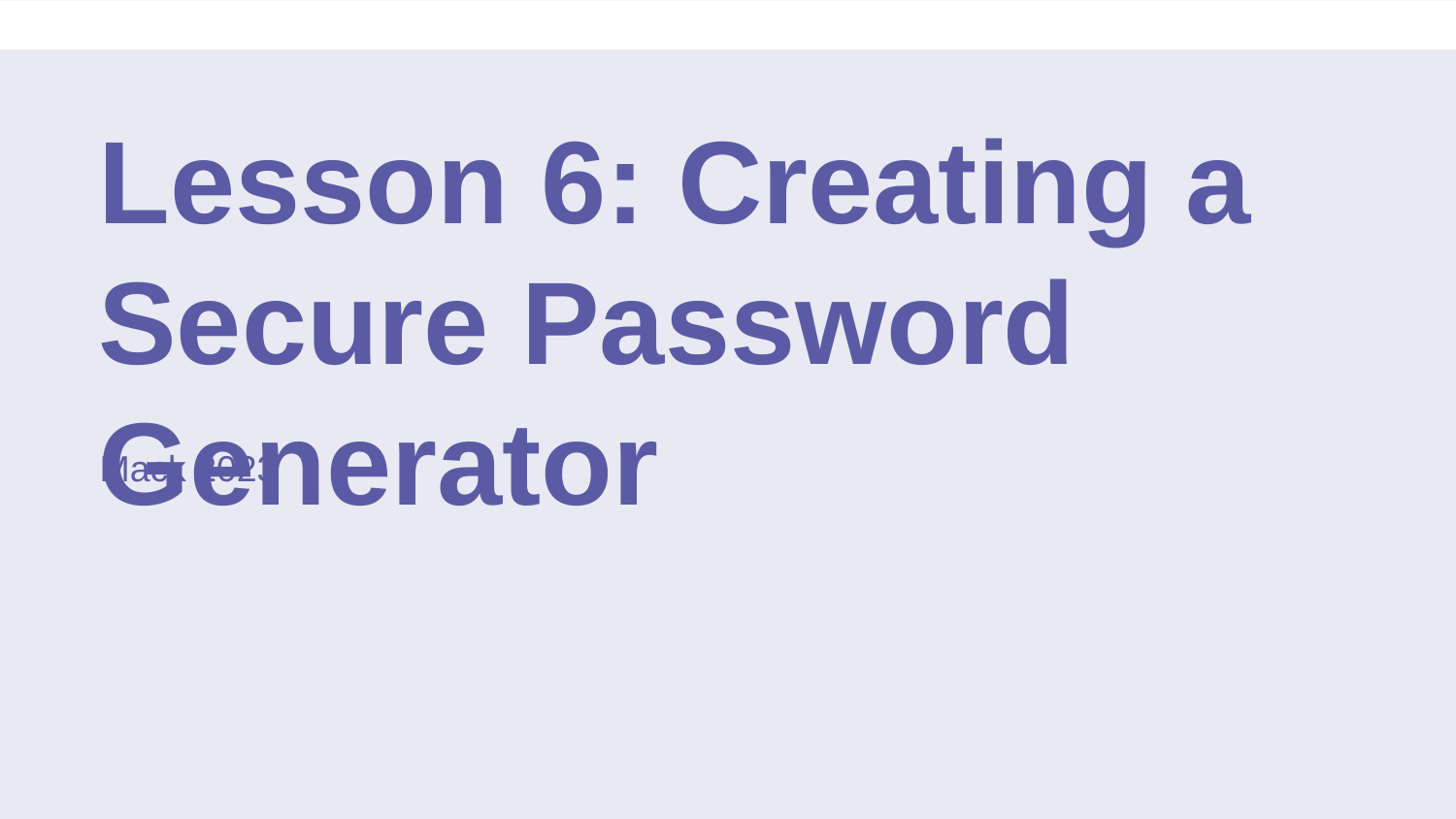

# Lesson 6: Creating a Secure Password Generator
Mack 2023